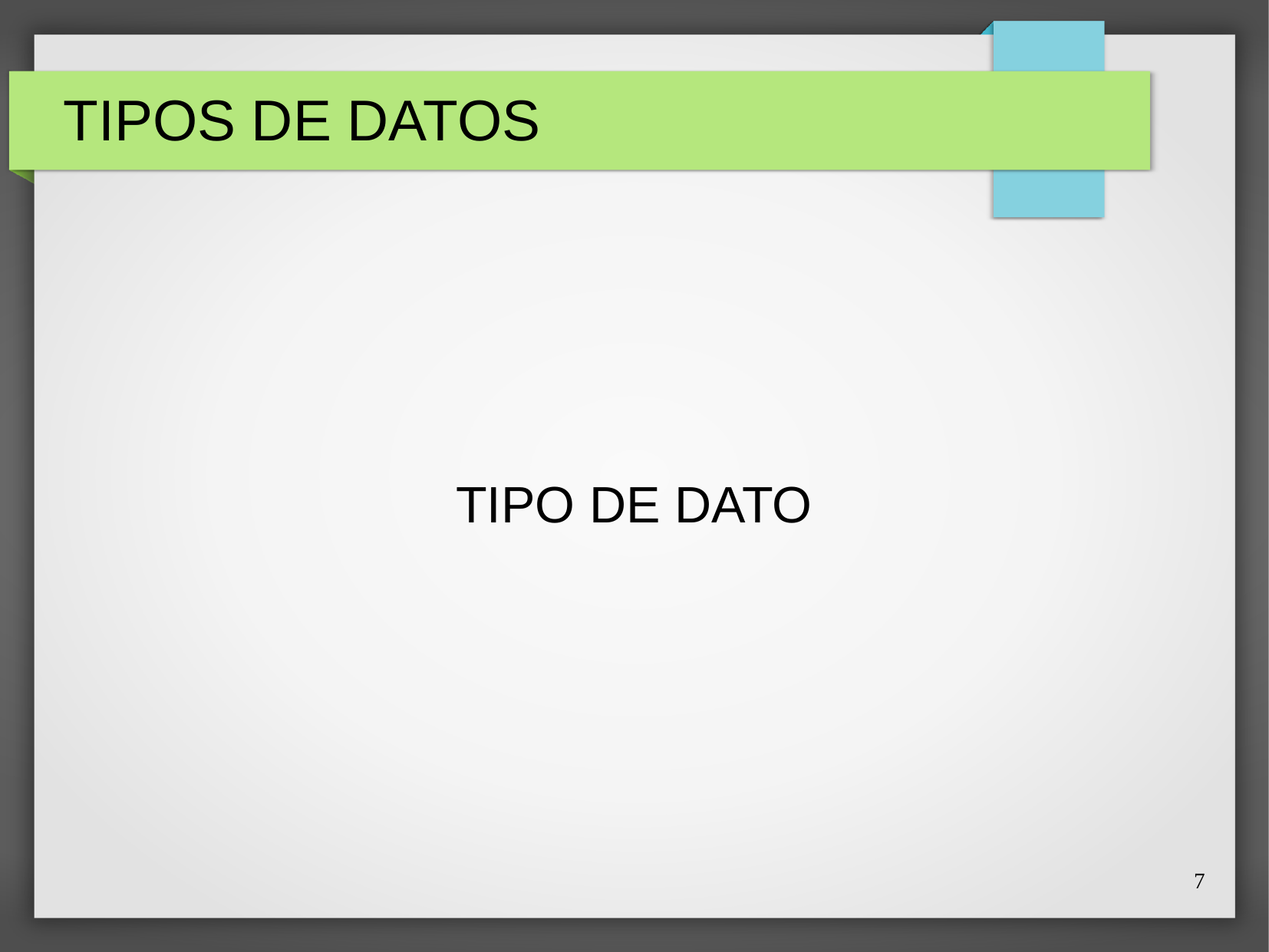

# TIPOS DE DATOS
TIPO DE DATO
7